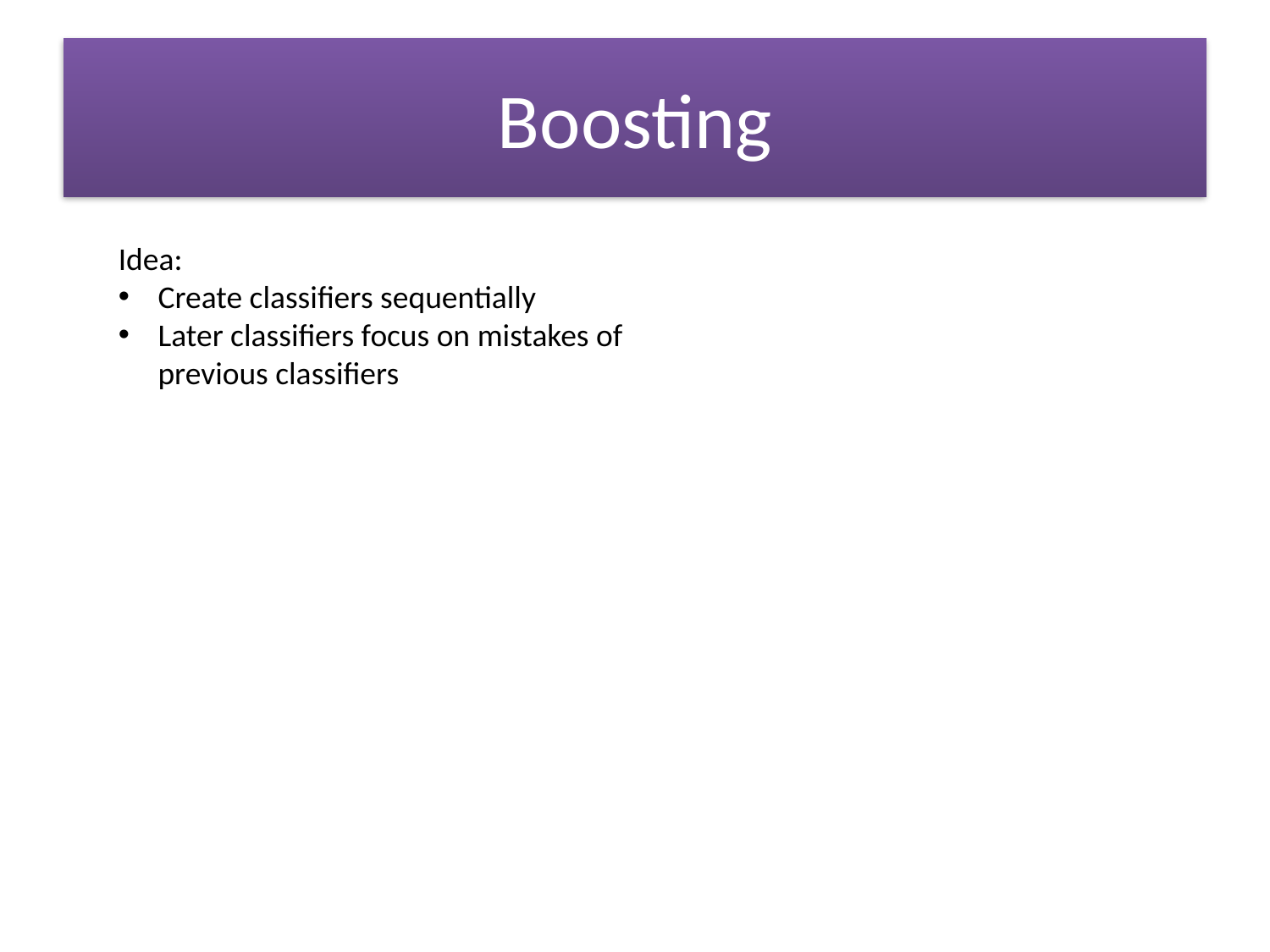

# Boosting
Idea:
Create classifiers sequentially
Later classifiers focus on mistakes of previous classifiers